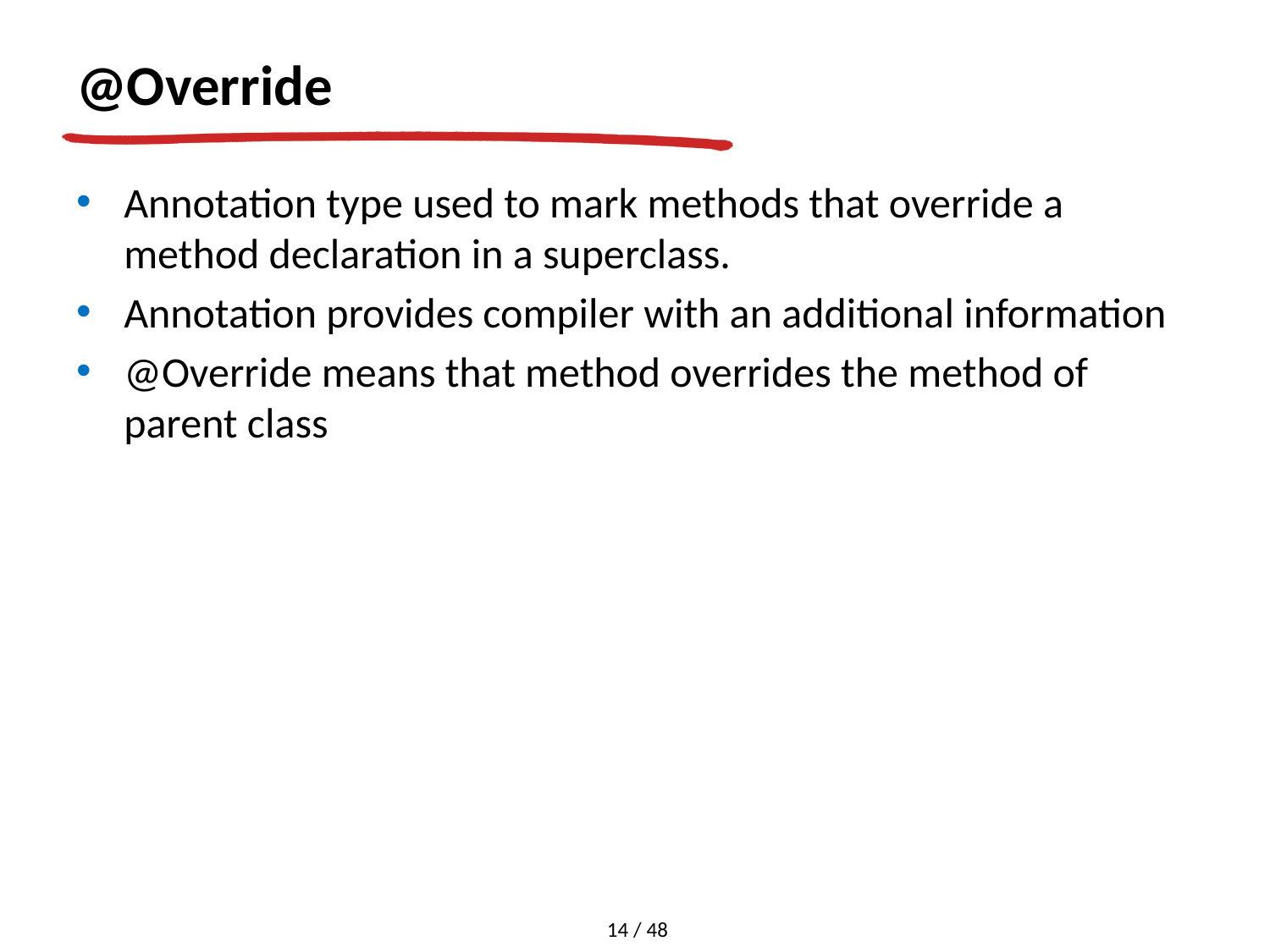

# @Override
Annotation type used to mark methods that override a method declaration in a superclass.
Annotation provides compiler with an additional information
@Override means that method overrides the method of parent class